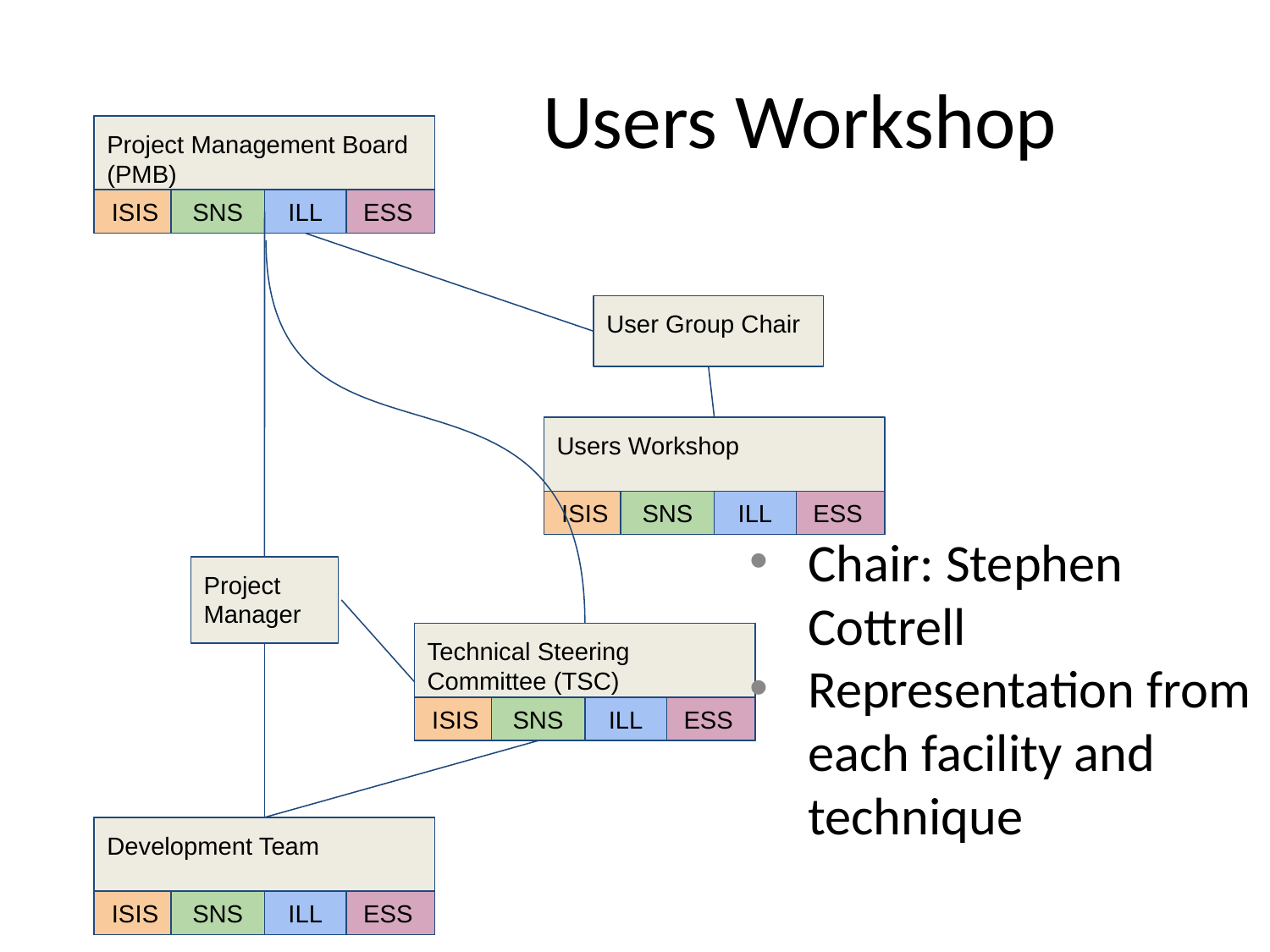

Users Workshop
Project Management Board
(PMB)
ISIS
SNS
ILL
ESS
User Group Chair
Users Workshop
ISIS
SNS
ILL
ESS
Chair: Stephen Cottrell
Representation from each facility and technique
Project Manager
Technical Steering Committee (TSC)
ISIS
SNS
ILL
ESS
Development Team
ISIS
SNS
ILL
ESS